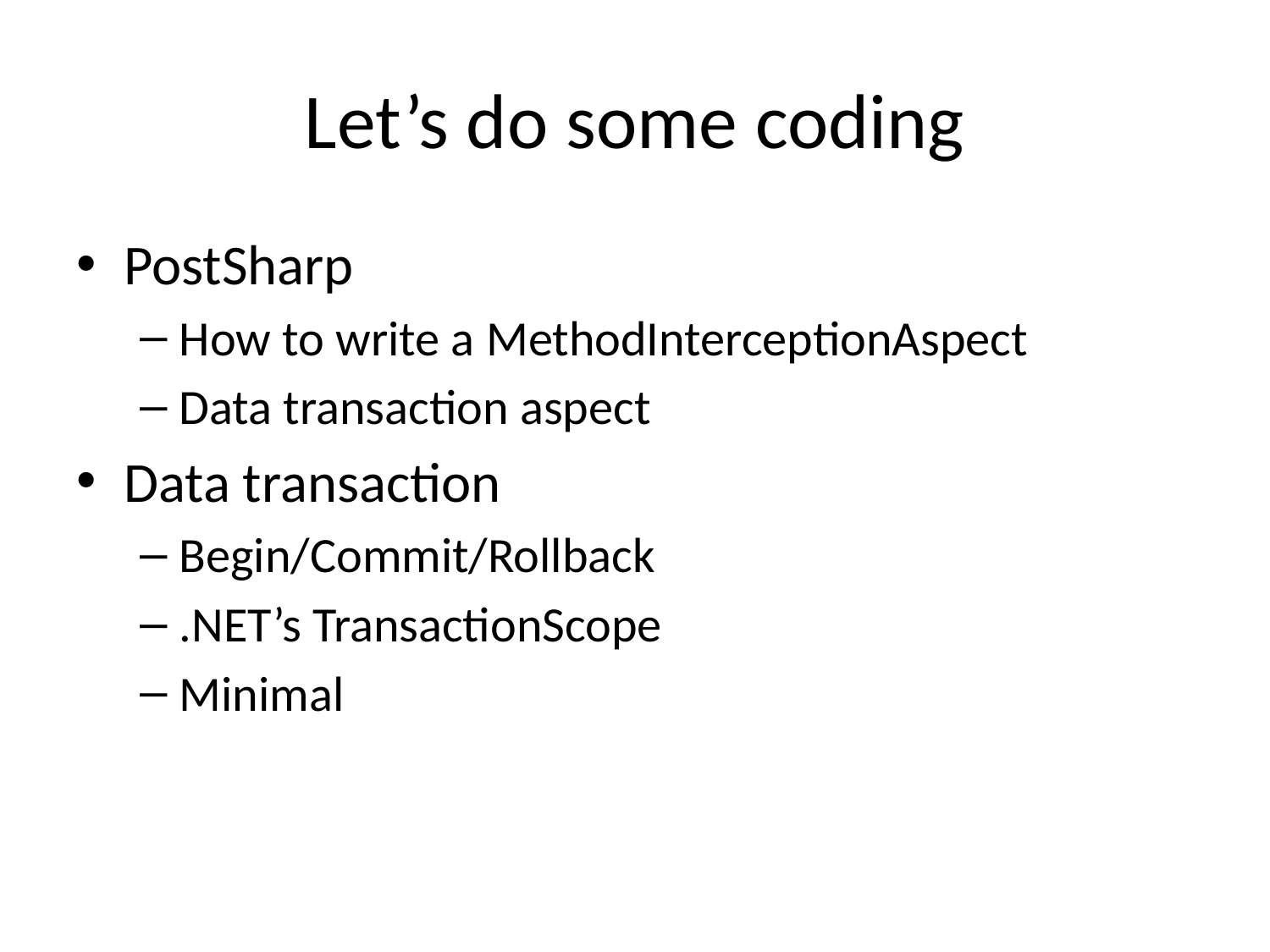

# Let’s do some coding
PostSharp
How to write a MethodInterceptionAspect
Data transaction aspect
Data transaction
Begin/Commit/Rollback
.NET’s TransactionScope
Minimal